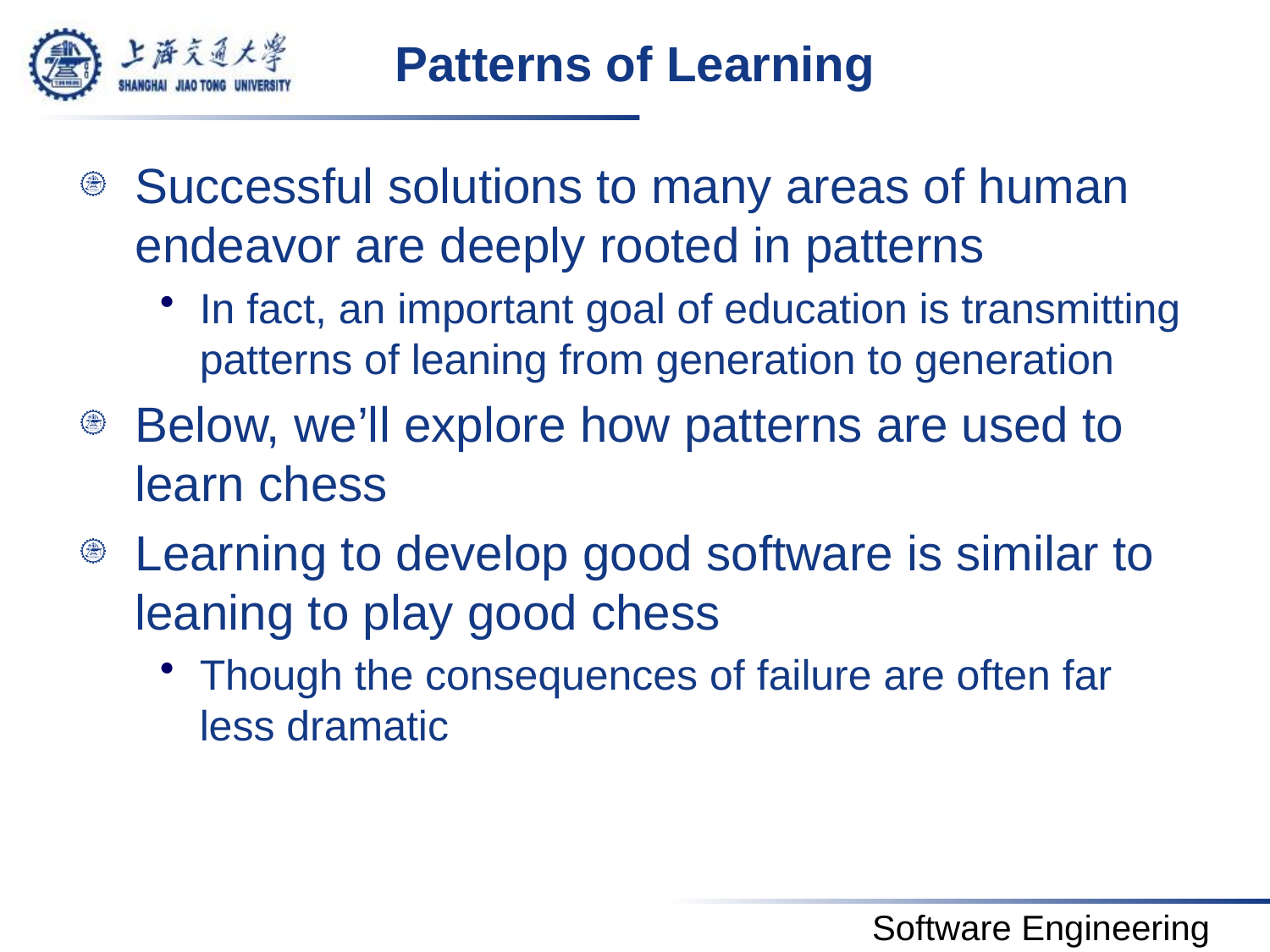

# Patterns of Learning
Successful solutions to many areas of human endeavor are deeply rooted in patterns
In fact, an important goal of education is transmitting patterns of leaning from generation to generation
Below, we’ll explore how patterns are used to learn chess
Learning to develop good software is similar to leaning to play good chess
Though the consequences of failure are often far less dramatic